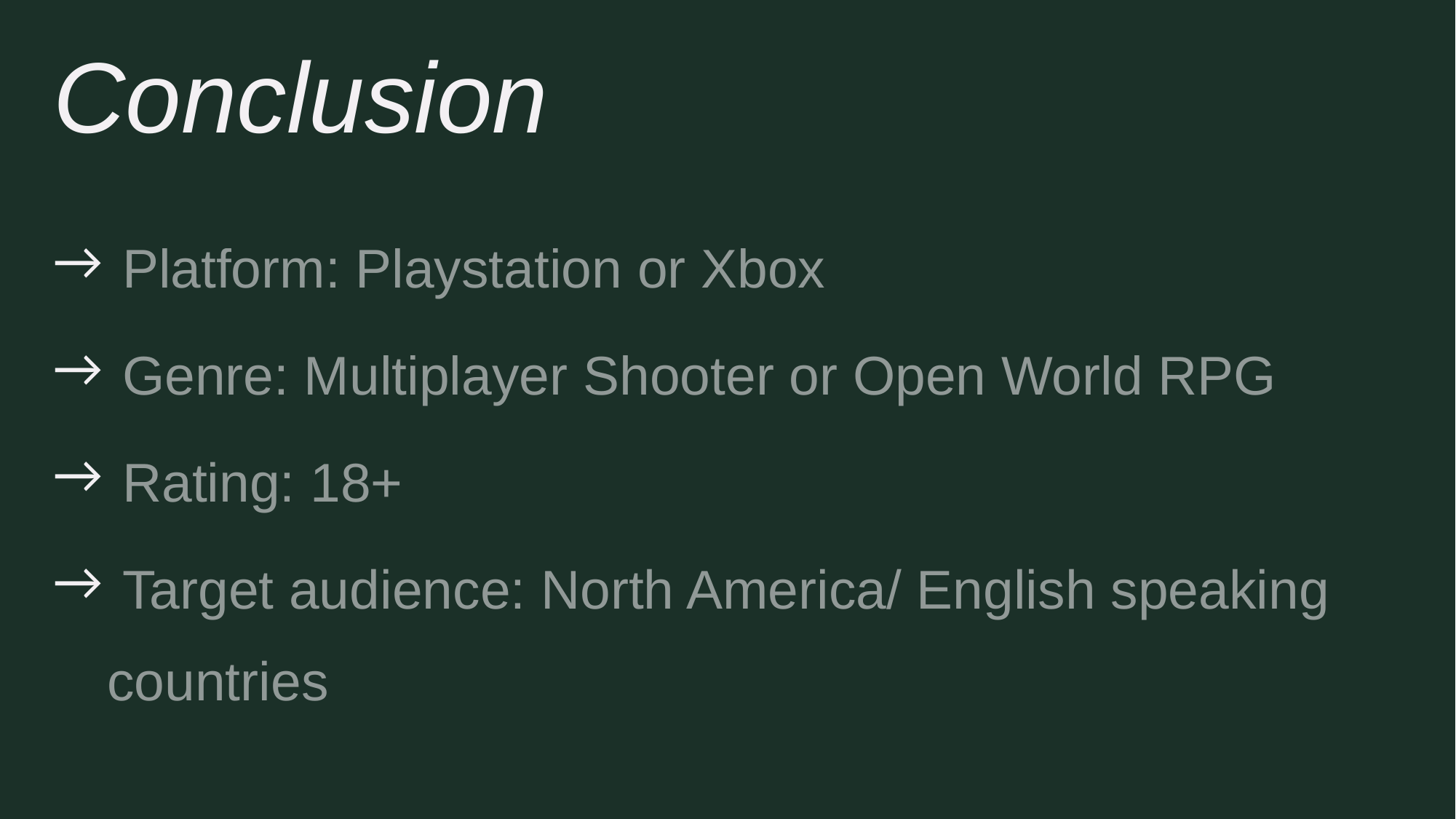

# Conclusion
 Platform: Playstation or Xbox
 Genre: Multiplayer Shooter or Open World RPG
 Rating: 18+
 Target audience: North America/ English speaking  countries